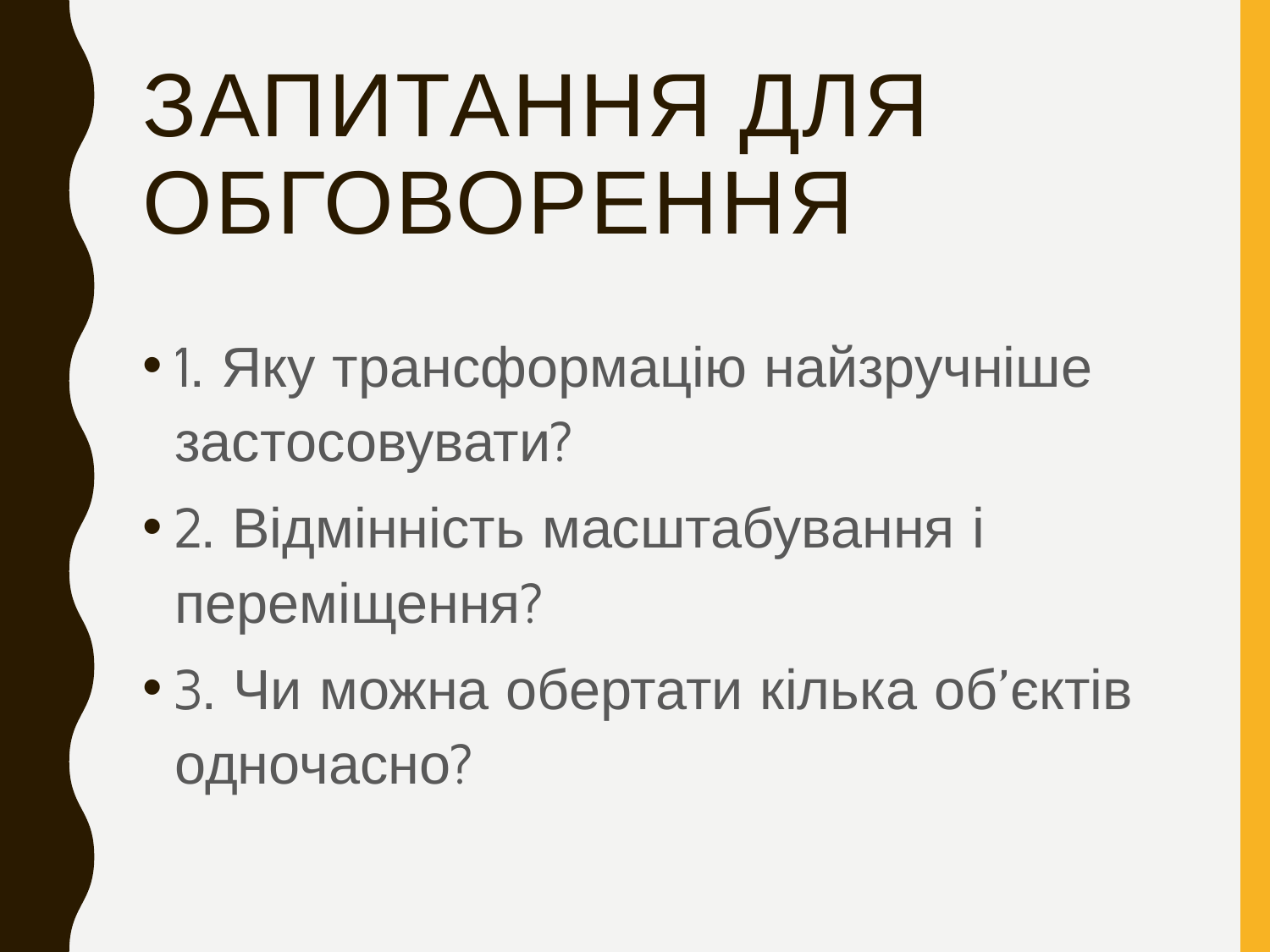

# Запитання для обговорення
1. Яку трансформацію найзручніше застосовувати?
2. Відмінність масштабування і переміщення?
3. Чи можна обертати кілька об’єктів одночасно?